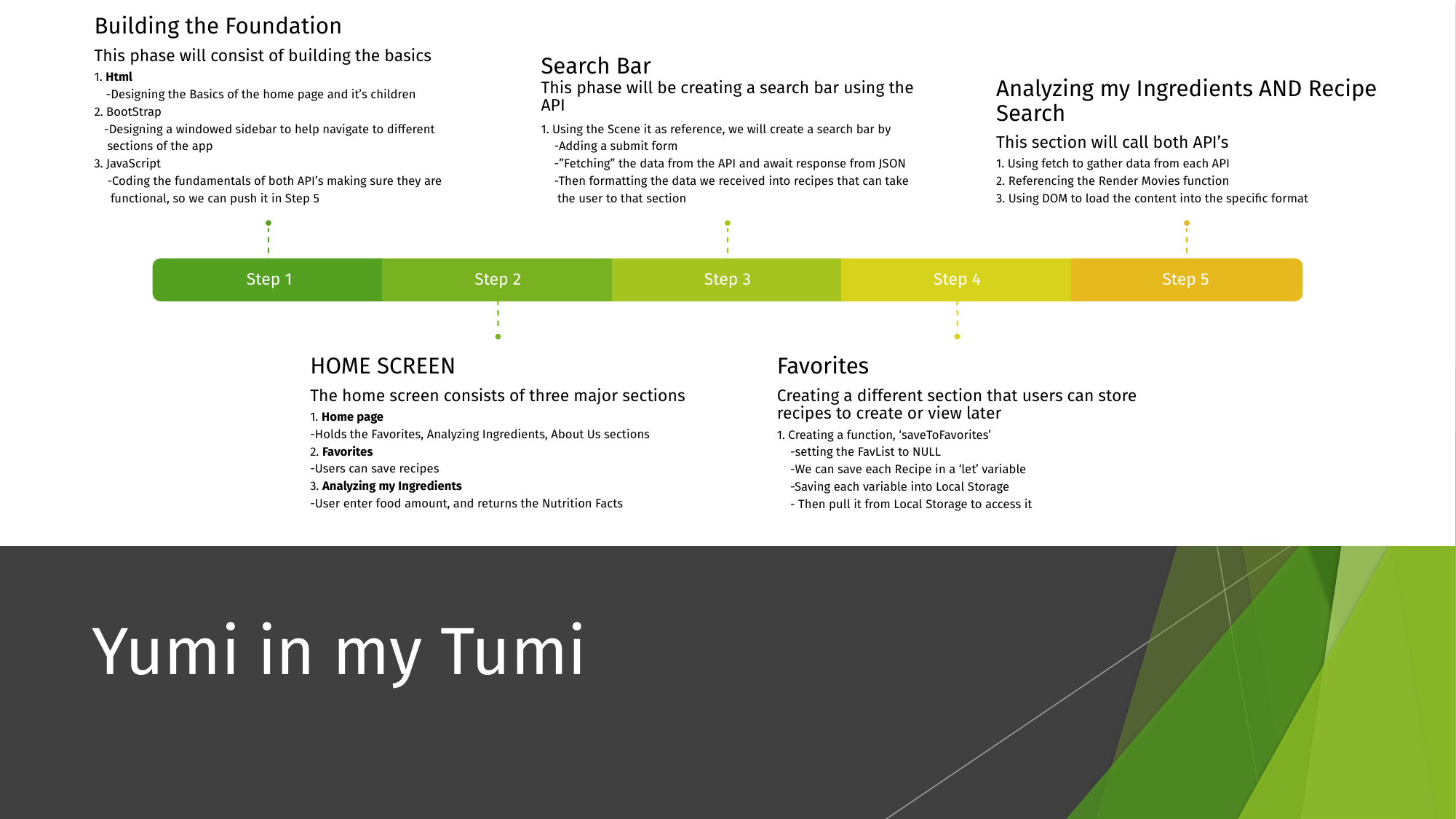

Step 1
Building the Foundation
This phase will consist of building the basics
1. Html
    -Designing the Basics of the home page and it’s children
2. BootStrap
   -Designing a windowed sidebar to help navigate to different
    sections of the app
3. JavaScript
    -Coding the fundamentals of both API’s making sure they are
     functional, so we can push it in Step 5
Step 2
HOME SCREEN
The home screen consists of three major sections
1. Home page
-Holds the Favorites, Analyzing Ingredients, About Us sections
2. Favorites
-Users can save recipes
3. Analyzing my Ingredients
-User enter food amount, and returns the Nutrition Facts
Step 3
Search Bar
This phase will be creating a search bar using the API
1. Using the Scene it as reference, we will create a search bar by
    -Adding a submit form
    -”Fetching” the data from the API and await response from JSON
    -Then formatting the data we received into recipes that can take
     the user to that section
Step 4
Favorites
Creating a different section that users can store recipes to create or view later
1. Creating a function, ‘saveToFavorites’
    -setting the FavList to NULL
    -We can save each Recipe in a ‘let’ variable
    -Saving each variable into Local Storage
    - Then pull it from Local Storage to access it
Step 5
Analyzing my Ingredients AND Recipe Search
This section will call both API’s
1. Using fetch to gather data from each API
2. Referencing the Render Movies function
3. Using DOM to load the content into the specific format

# Yumi in my Tumi